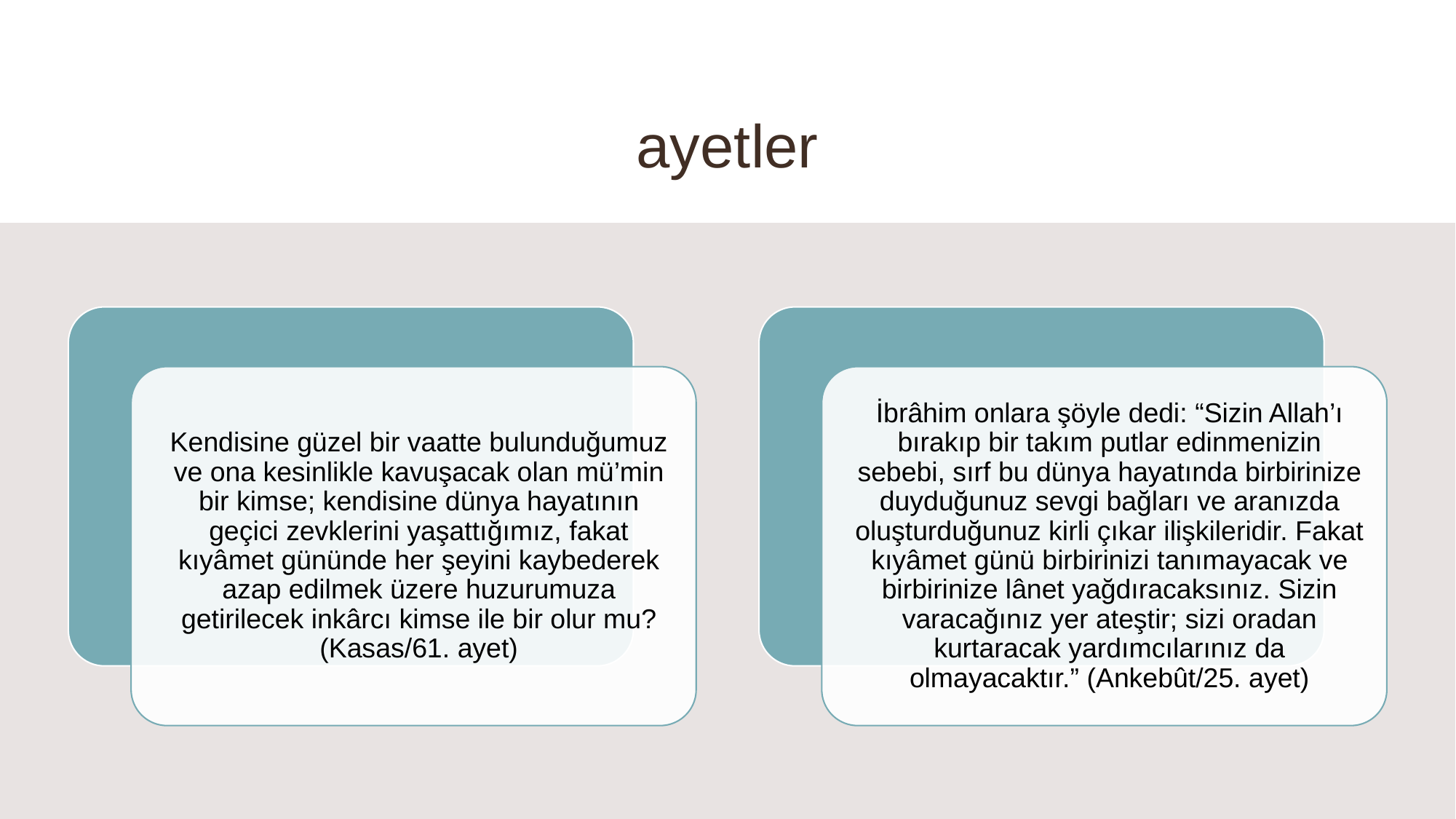

# ayetler

Kendisine güzel bir vaatte bulunduğumuz ve ona kesinlikle kavuşacak olan mü’min bir kimse; kendisine dünya hayatının geçici zevklerini yaşattığımız, fakat kıyâmet gününde her şeyini kaybederek azap edilmek üzere huzurumuza getirilecek inkârcı kimse ile bir olur mu? (Kasas/61. ayet)
İbrâhim onlara şöyle dedi: “Sizin Allah’ı bırakıp bir takım putlar edinmenizin sebebi, sırf bu dünya hayatında birbirinize duyduğunuz sevgi bağları ve aranızda oluşturduğunuz kirli çıkar ilişkileridir. Fakat kıyâmet günü birbirinizi tanımayacak ve birbirinize lânet yağdıracaksınız. Sizin varacağınız yer ateştir; sizi oradan kurtaracak yardımcılarınız da olmayacaktır.” (Ankebût/25. ayet)